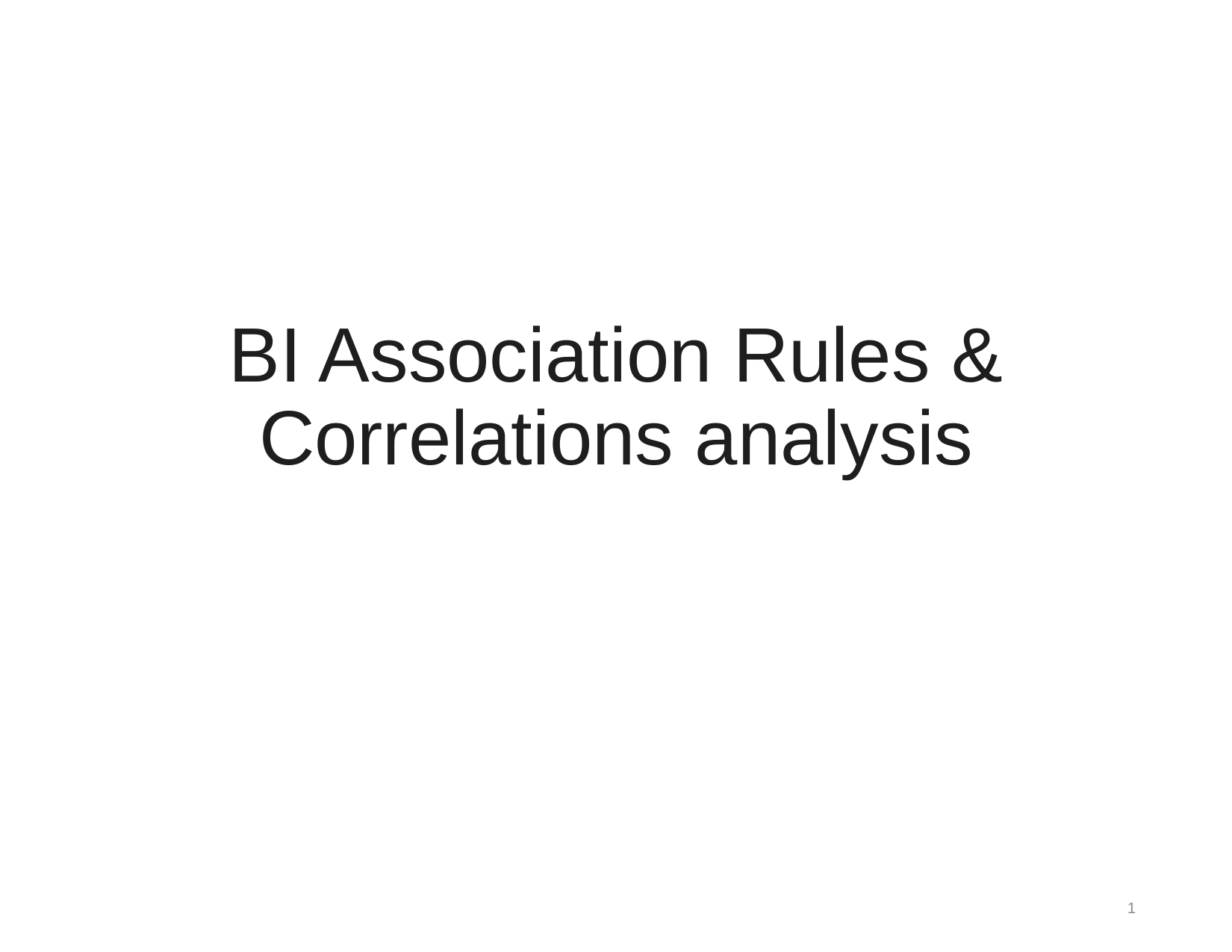

# BI Association Rules & Correlations analysis

1